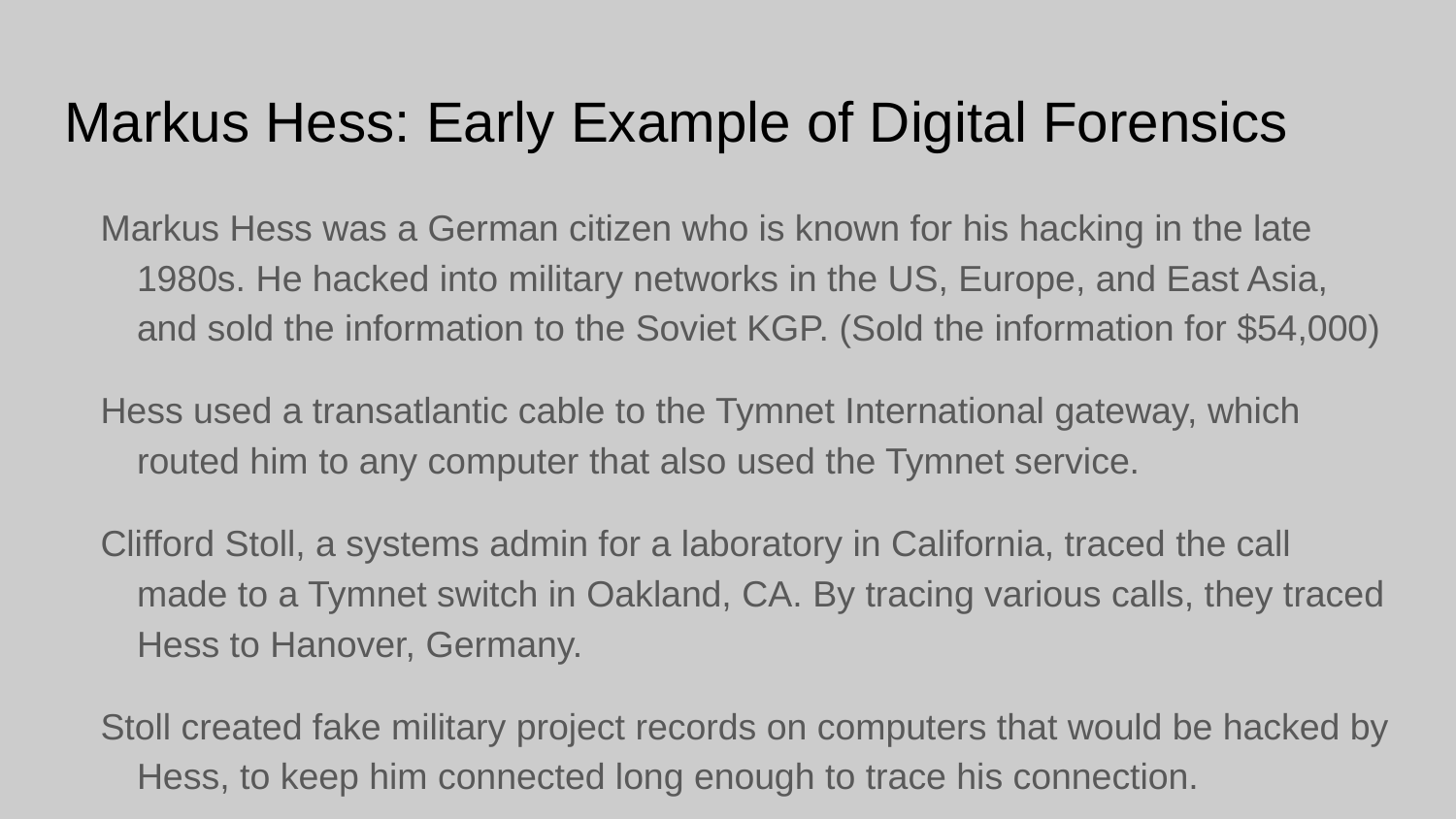

# Markus Hess: Early Example of Digital Forensics
Markus Hess was a German citizen who is known for his hacking in the late 1980s. He hacked into military networks in the US, Europe, and East Asia, and sold the information to the Soviet KGP. (Sold the information for $54,000)
Hess used a transatlantic cable to the Tymnet International gateway, which routed him to any computer that also used the Tymnet service.
Clifford Stoll, a systems admin for a laboratory in California, traced the call made to a Tymnet switch in Oakland, CA. By tracing various calls, they traced Hess to Hanover, Germany.
Stoll created fake military project records on computers that would be hacked by Hess, to keep him connected long enough to trace his connection.